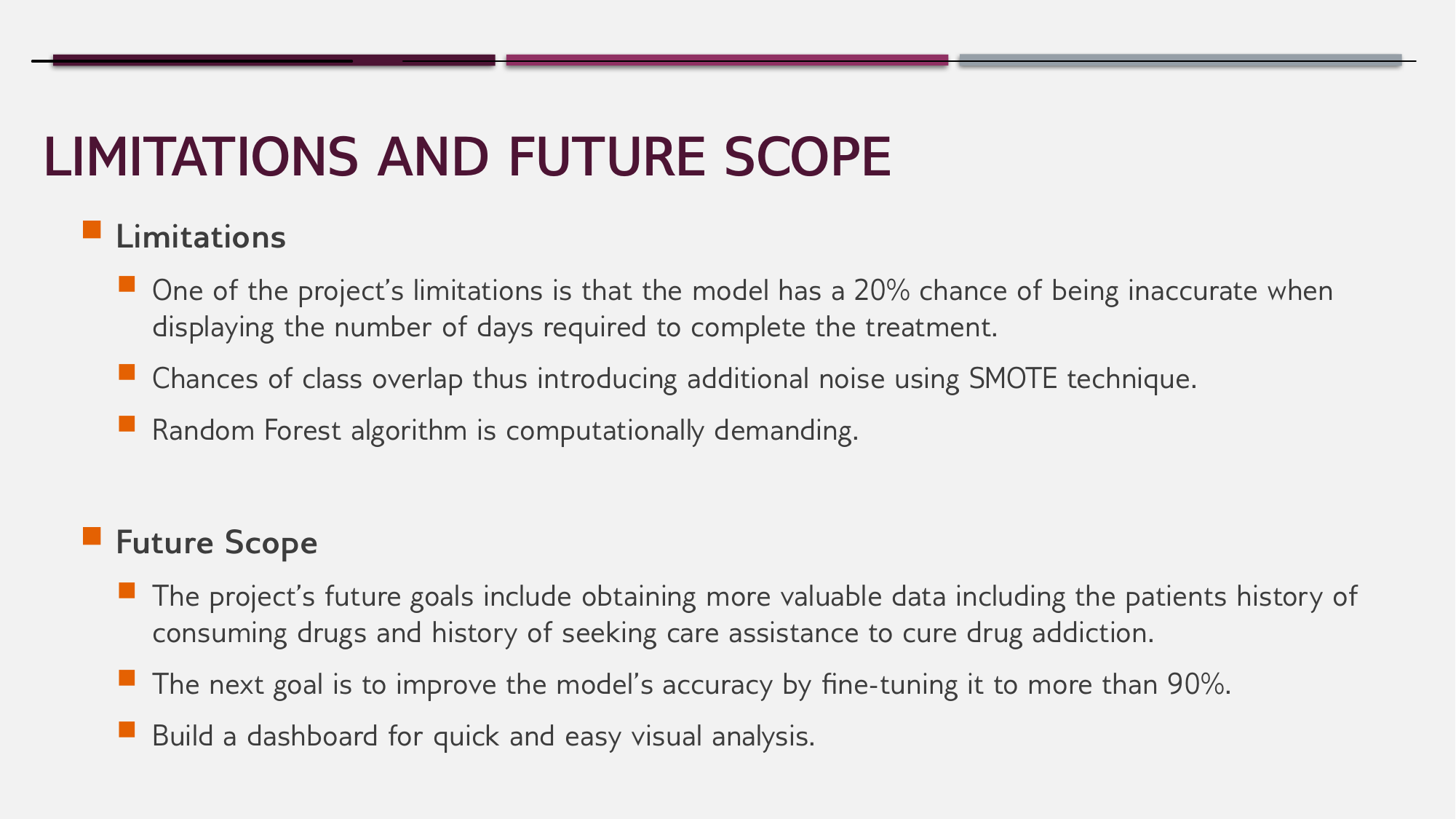

# Limitations and Future Scope
Limitations
One of the project’s limitations is that the model has a 20% chance of being inaccurate when displaying the number of days required to complete the treatment.
Chances of class overlap thus introducing additional noise using SMOTE technique.
Random Forest algorithm is computationally demanding.

Future Scope
The project’s future goals include obtaining more valuable data including the patients history of consuming drugs and history of seeking care assistance to cure drug addiction.
The next goal is to improve the model’s accuracy by fine-tuning it to more than 90%.
Build a dashboard for quick and easy visual analysis.